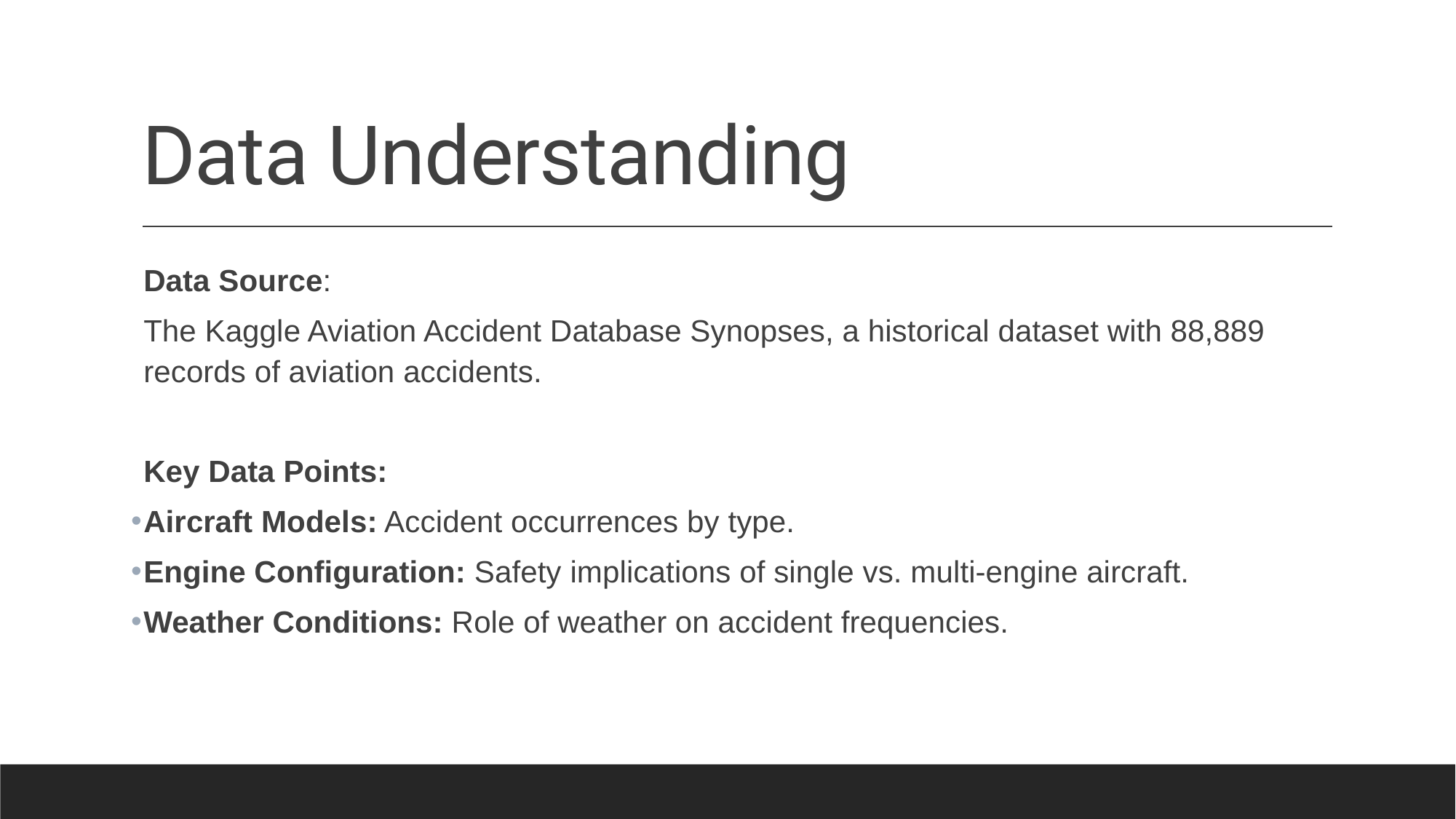

# Data Understanding
Data Source:
The Kaggle Aviation Accident Database Synopses, a historical dataset with 88,889 records of aviation accidents.

Key Data Points:
Aircraft Models: Accident occurrences by type.
Engine Configuration: Safety implications of single vs. multi-engine aircraft.
Weather Conditions: Role of weather on accident frequencies.